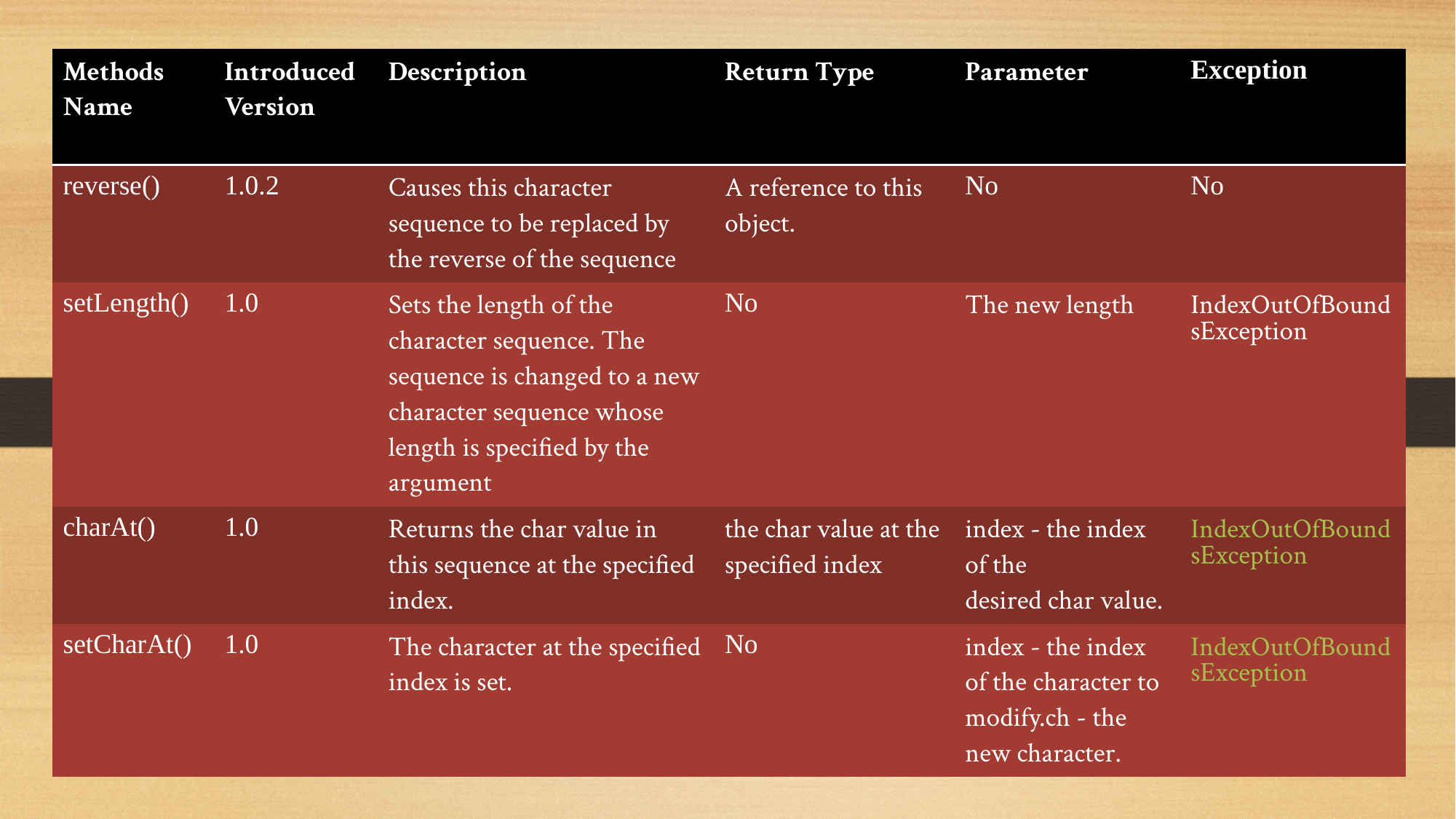

| Methods Name | Introduced Version | Description | Return Type | Parameter | Exception |
| --- | --- | --- | --- | --- | --- |
| reverse() | 1.0.2 | Causes this character sequence to be replaced by the reverse of the sequence | A reference to this object. | No | No |
| setLength() | 1.0 | Sets the length of the character sequence. The sequence is changed to a new character sequence whose length is specified by the argument | No | The new length | IndexOutOfBoundsException |
| charAt() | 1.0 | Returns the char value in this sequence at the specified index. | the char value at the specified index | index - the index of the desired char value. | IndexOutOfBoundsException |
| setCharAt() | 1.0 | The character at the specified index is set. | No | index - the index of the character to modify.ch - the new character. | IndexOutOfBoundsException |
#